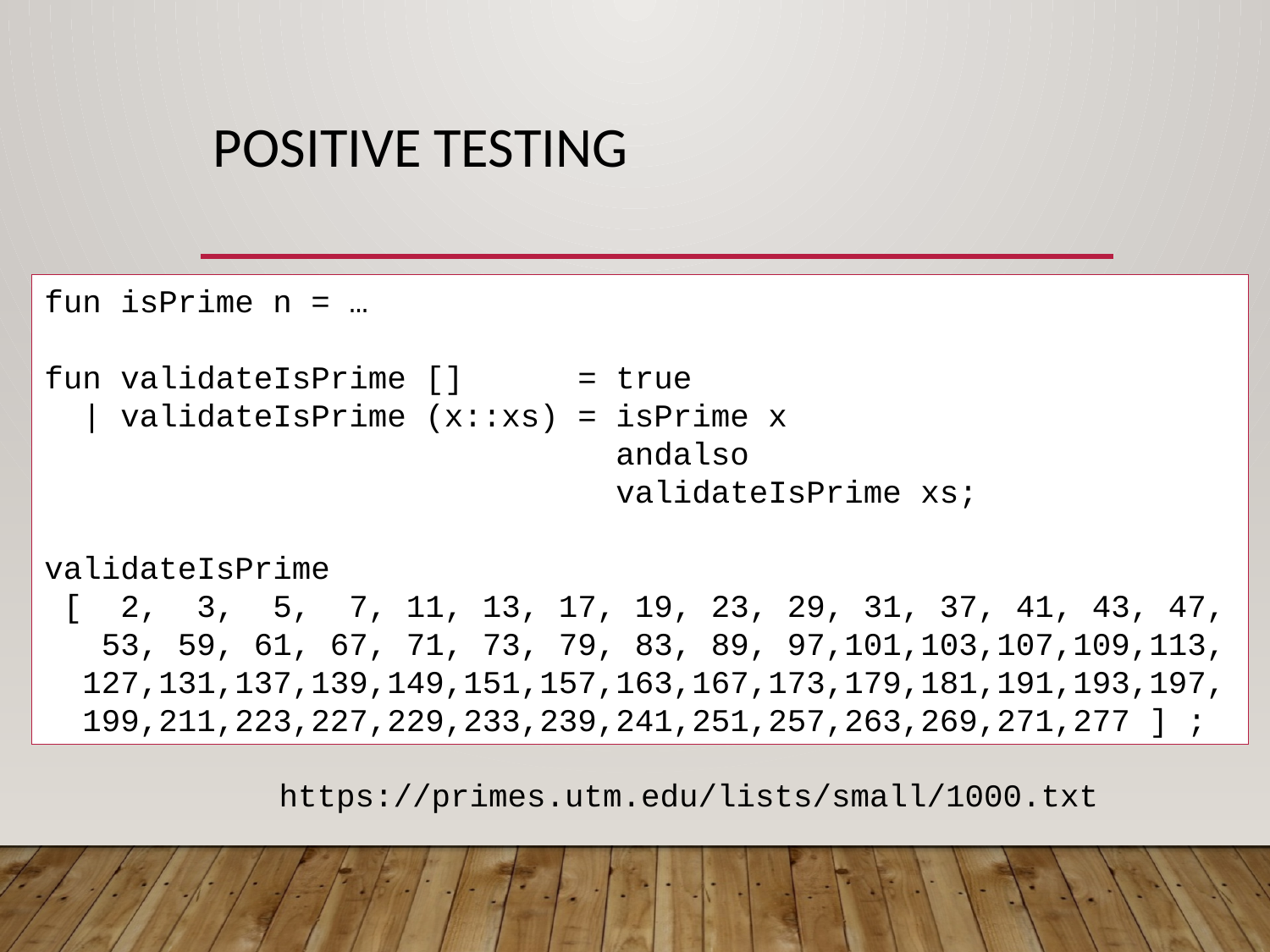

# Positive testing
fun isPrime n = …

fun validateIsPrime []      = true
  | validateIsPrime (x::xs) = isPrime x
                              andalso
                              validateIsPrime xs;

validateIsPrime
 [  2,  3,  5,  7, 11, 13, 17, 19, 23, 29, 31, 37, 41, 43, 47,
   53, 59, 61, 67, 71, 73, 79, 83, 89, 97,101,103,107,109,113,
  127,131,137,139,149,151,157,163,167,173,179,181,191,193,197,
  199,211,223,227,229,233,239,241,251,257,263,269,271,277 ] ;
https://primes.utm.edu/lists/small/1000.txt